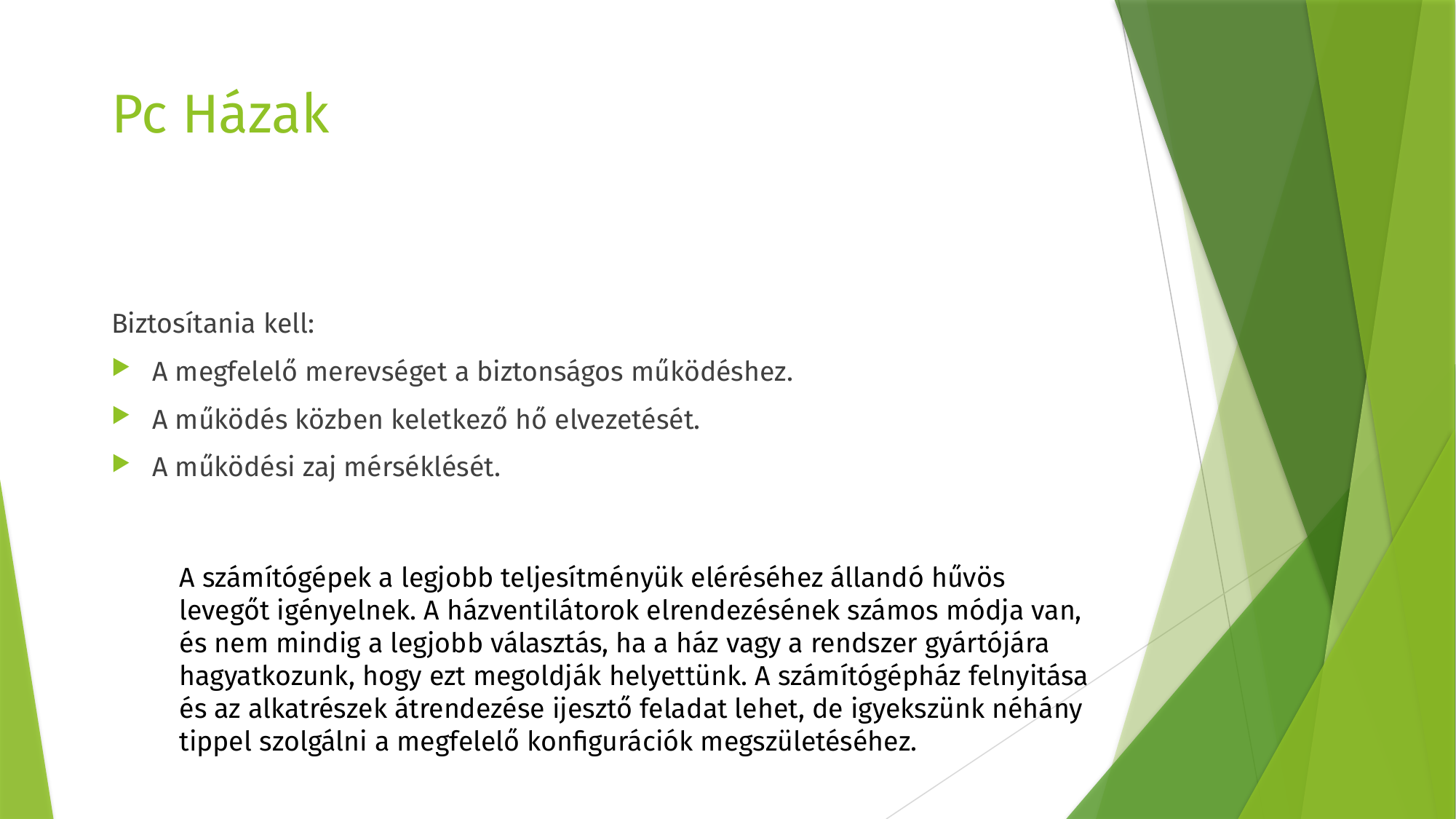

# Pc Házak
Biztosítania kell:
A megfelelő merevséget a biztonságos működéshez.
A működés közben keletkező hő elvezetését.
A működési zaj mérséklését.
A számítógépek a legjobb teljesítményük eléréséhez állandó hűvös levegőt igényelnek. A házventilátorok elrendezésének számos módja van, és nem mindig a legjobb választás, ha a ház vagy a rendszer gyártójára hagyatkozunk, hogy ezt megoldják helyettünk. A számítógépház felnyitása és az alkatrészek átrendezése ijesztő feladat lehet, de igyekszünk néhány tippel szolgálni a megfelelő konfigurációk megszületéséhez.